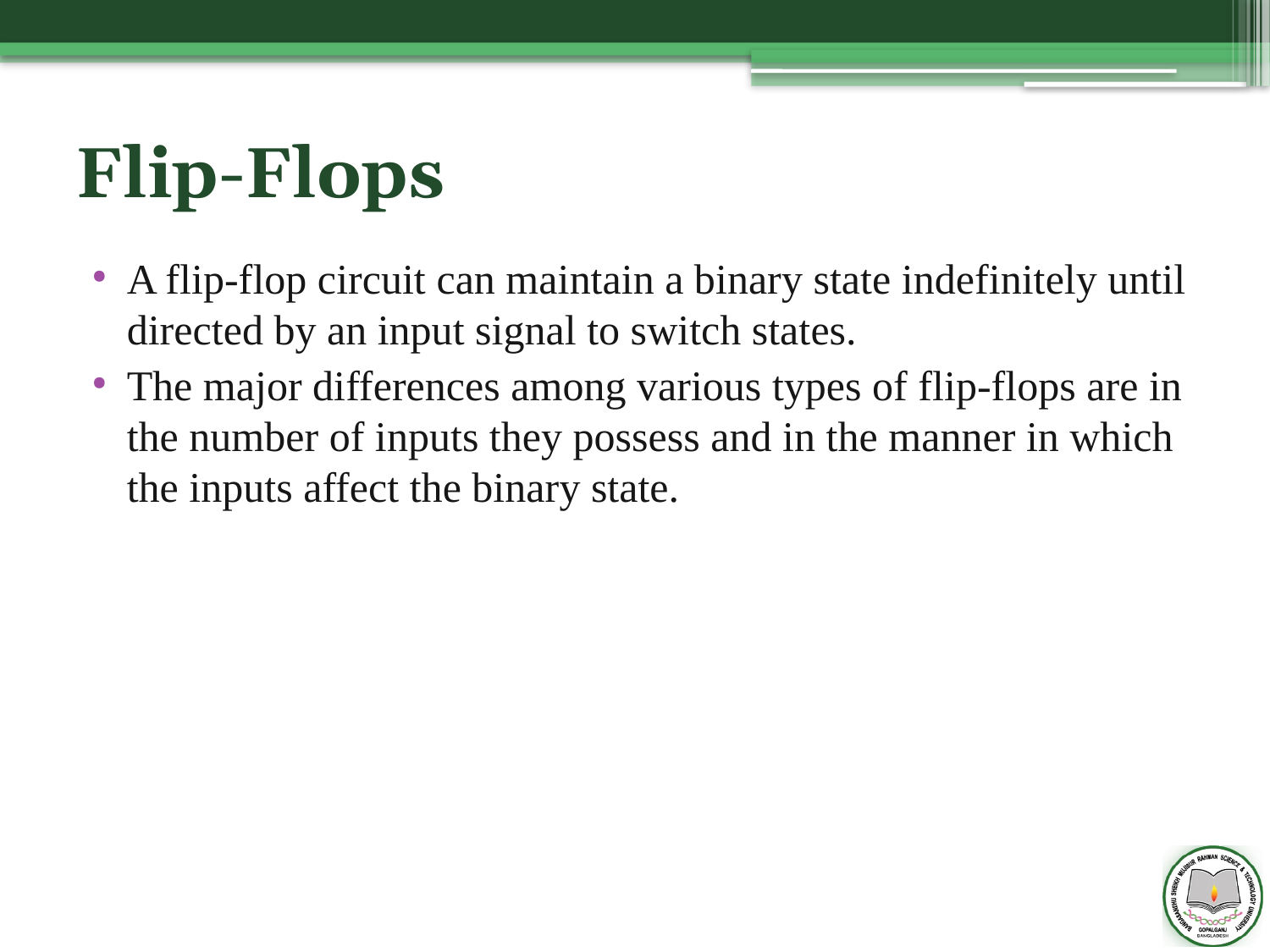

# Flip-Flops
A flip-flop circuit can maintain a binary state indefinitely until directed by an input signal to switch states.
The major differences among various types of flip-flops are in the number of inputs they possess and in the manner in which the inputs affect the binary state.